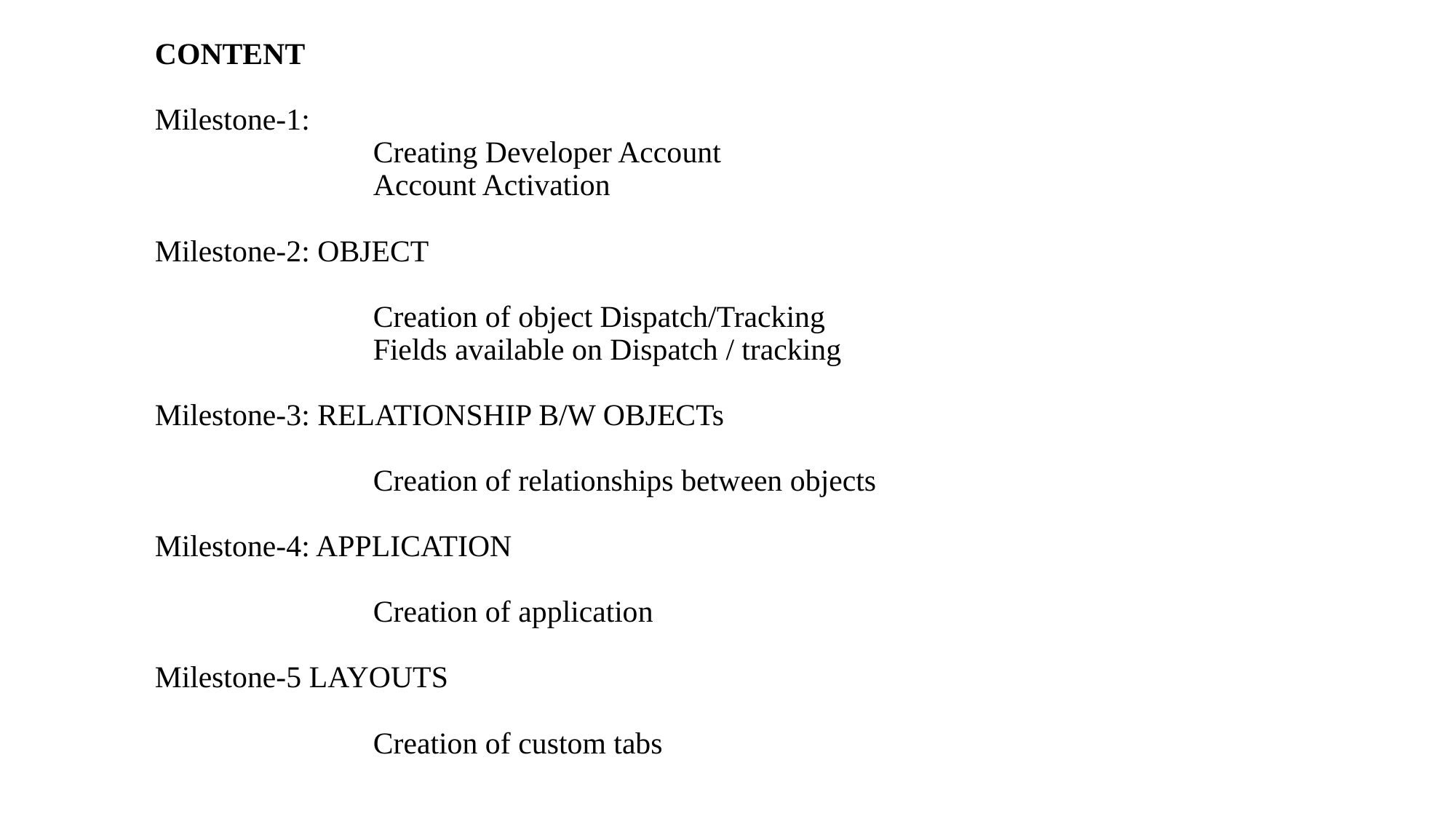

# CONTENT Milestone-1: 											Creating Developer Account							Account Activation Milestone-2: OBJECT																				Creation of object Dispatch/Tracking Fields available on Dispatch / tracking Milestone-3: RELATIONSHIP B/W OBJECTs Creation of relationships between objects Milestone-4: APPLICATION Creation of application Milestone-5 LAYOUTS Creation of custom tabs
2